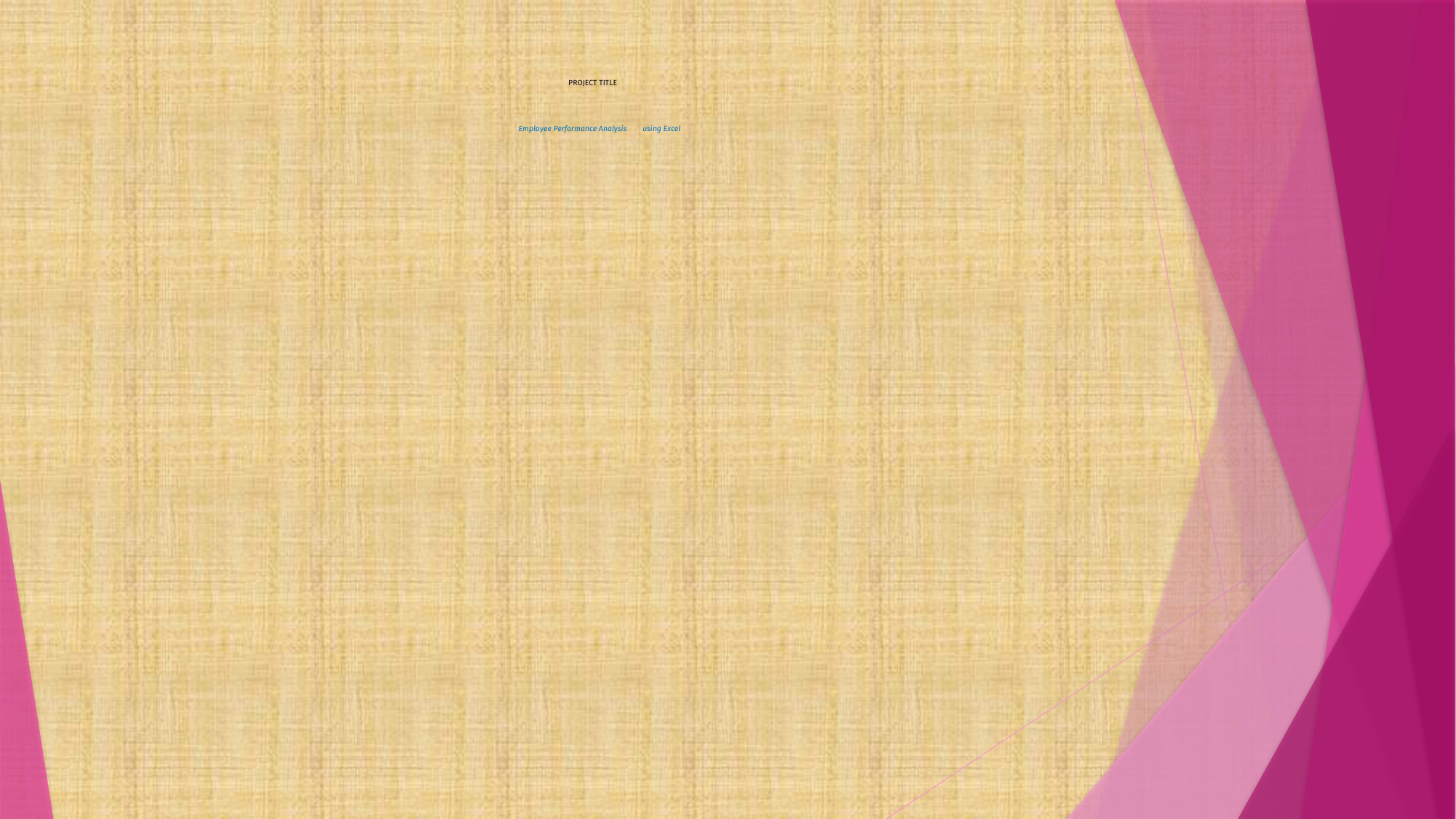

# PROJECT TITLE Employee Performance Analysis        using Excel